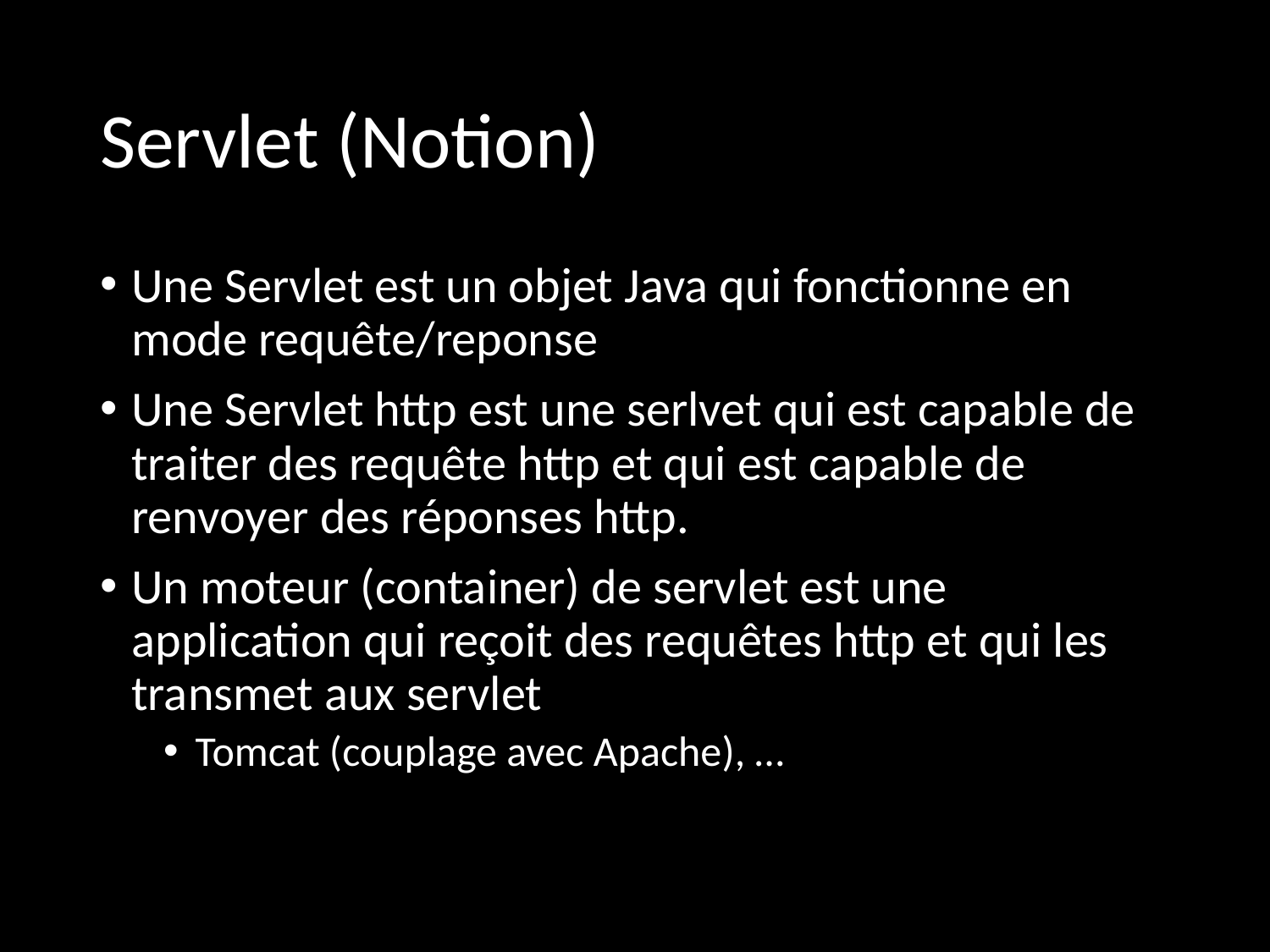

# Servlet (Notion)
Une Servlet est un objet Java qui fonctionne en mode requête/reponse
Une Servlet http est une serlvet qui est capable de traiter des requête http et qui est capable de renvoyer des réponses http.
Un moteur (container) de servlet est une application qui reçoit des requêtes http et qui les transmet aux servlet
Tomcat (couplage avec Apache), …